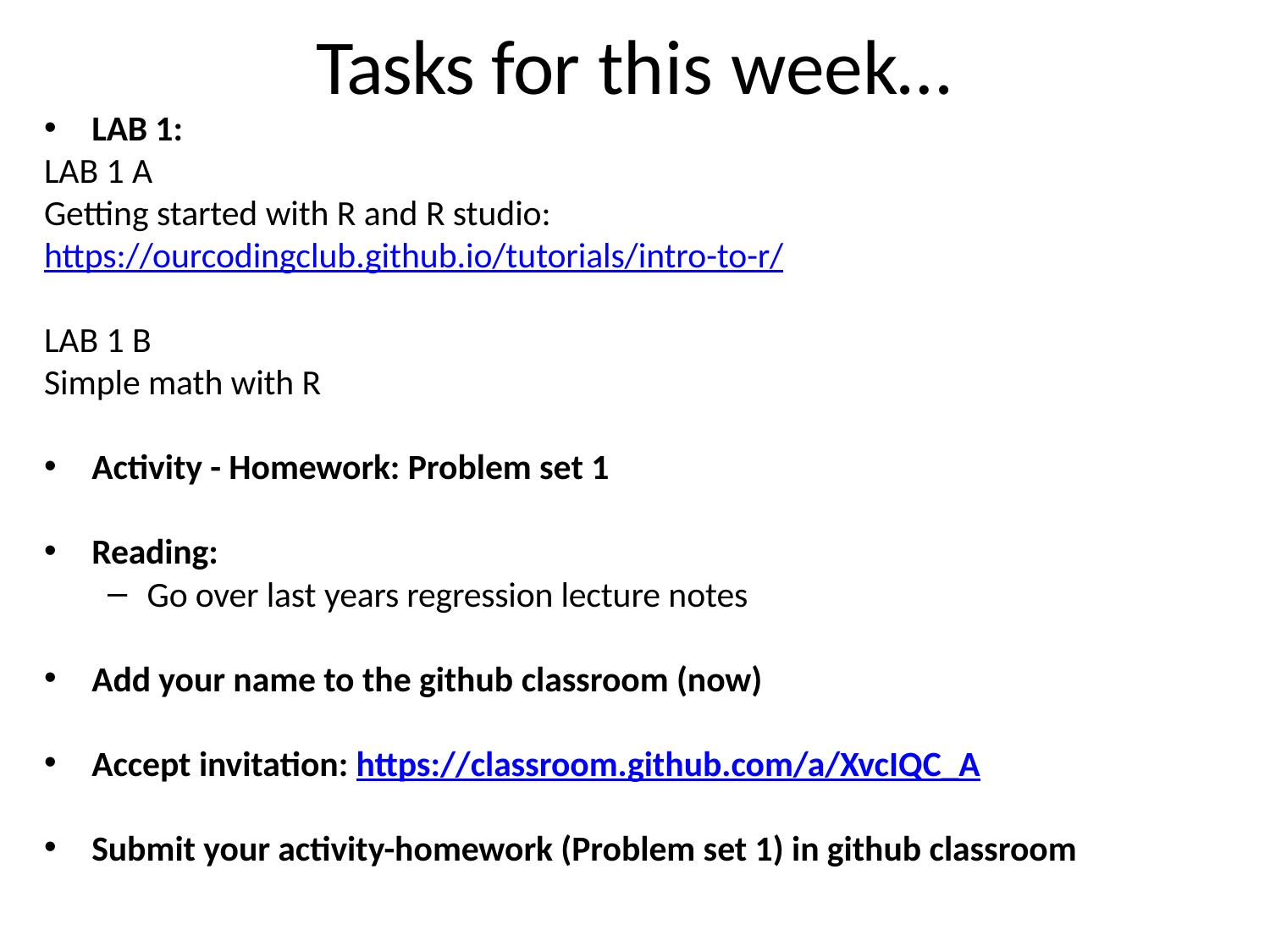

# Tasks for this week…
LAB 1:
LAB 1 A
Getting started with R and R studio:
https://ourcodingclub.github.io/tutorials/intro-to-r/

LAB 1 B
Simple math with R

Activity - Homework: Problem set 1

Reading:
Go over last years regression lecture notes

Add your name to the github classroom (now)

Accept invitation: https://classroom.github.com/a/XvcIQC_A

Submit your activity-homework (Problem set 1) in github classroom